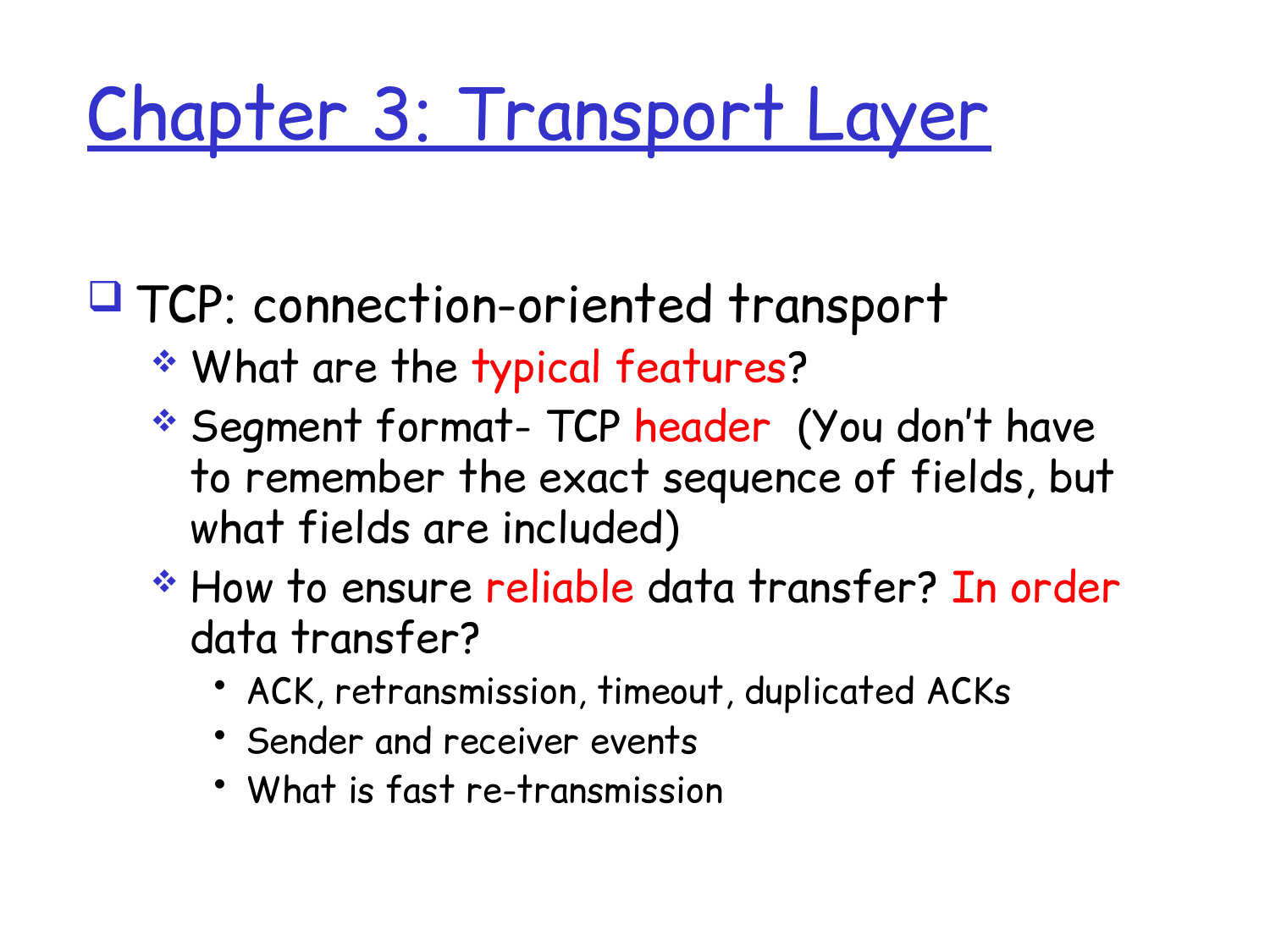

# Chapter 3: Transport Layer

TCP: connection-oriented transport
What are the typical features?
Segment format- TCP header  (You don’t have to remember the exact sequence of fields, but what fields are included)
How to ensure reliable data transfer? In order data transfer?
ACK, retransmission, timeout, duplicated ACKs
Sender and receiver events
What is fast re-transmission

15